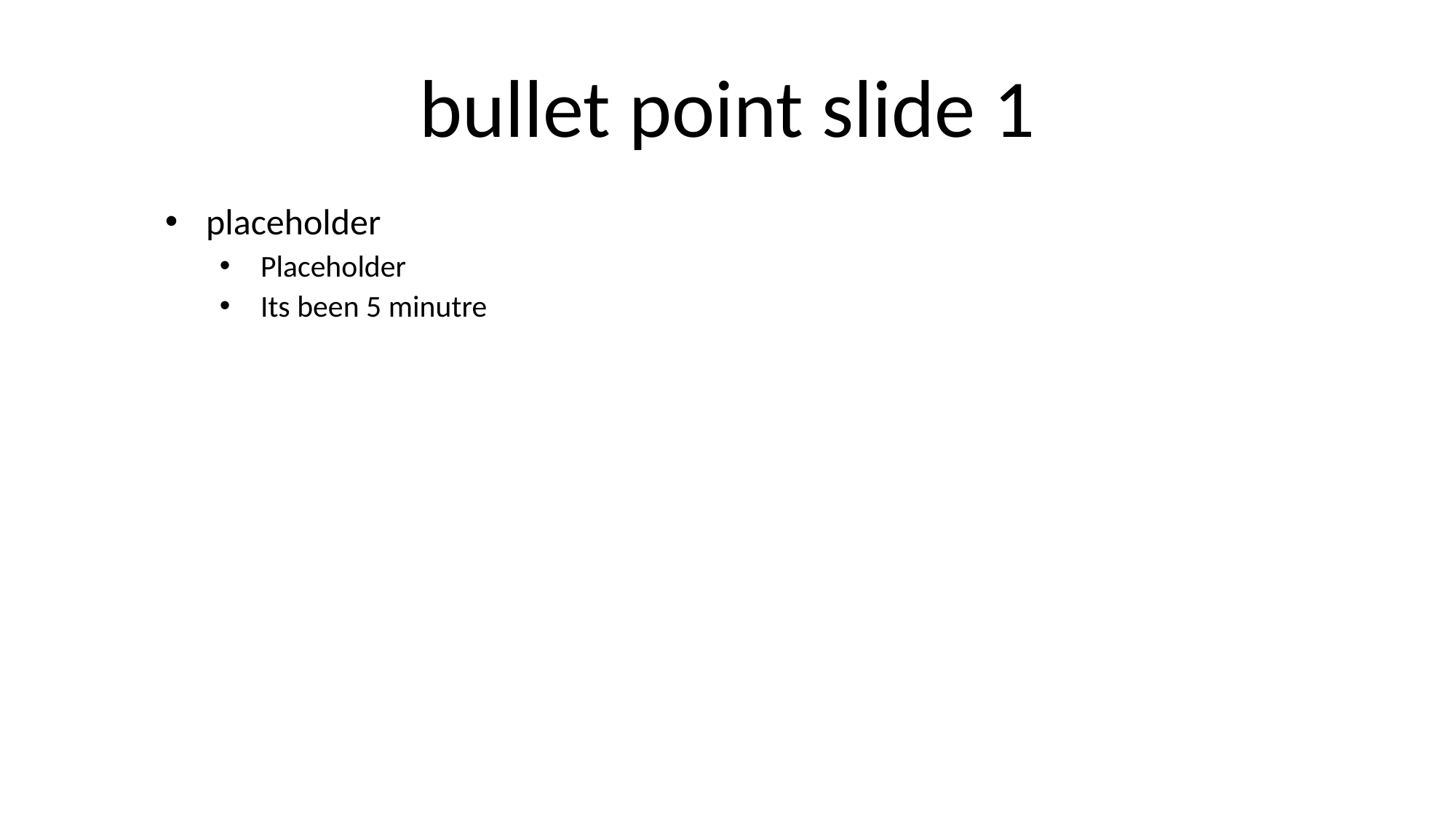

# bullet point slide 1
placeholder
Placeholder
Its been 5 minutre